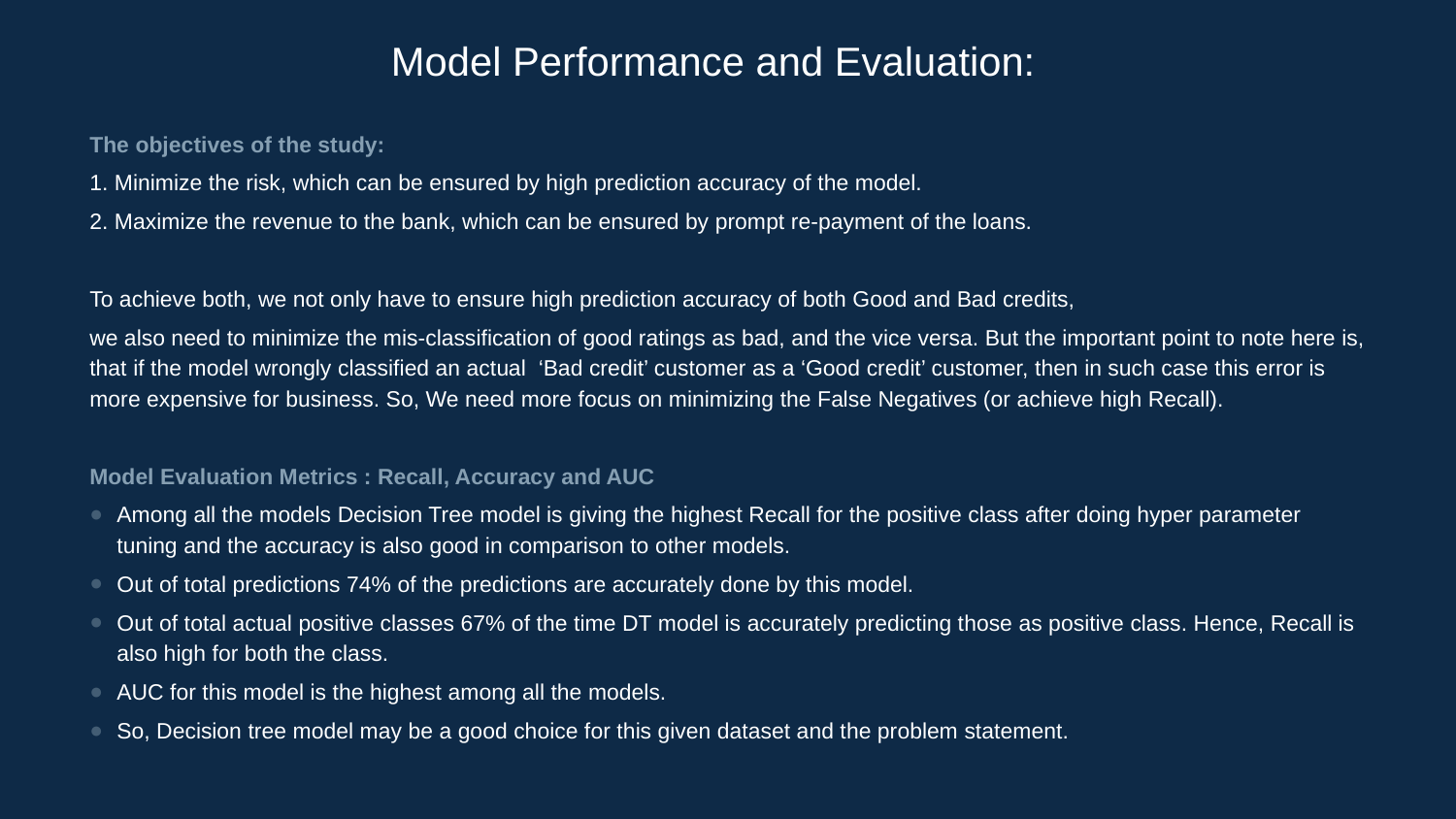

Model Performance and Evaluation:
The objectives of the study:
1. Minimize the risk, which can be ensured by high prediction accuracy of the model.
2. Maximize the revenue to the bank, which can be ensured by prompt re-payment of the loans.

To achieve both, we not only have to ensure high prediction accuracy of both Good and Bad credits,
we also need to minimize the mis-classification of good ratings as bad, and the vice versa. But the important point to note here is, that if the model wrongly classified an actual  ‘Bad credit’ customer as a ‘Good credit’ customer, then in such case this error is more expensive for business. So, We need more focus on minimizing the False Negatives (or achieve high Recall).

Model Evaluation Metrics : Recall, Accuracy and AUC
Among all the models Decision Tree model is giving the highest Recall for the positive class after doing hyper parameter tuning and the accuracy is also good in comparison to other models.
Out of total predictions 74% of the predictions are accurately done by this model.
Out of total actual positive classes 67% of the time DT model is accurately predicting those as positive class. Hence, Recall is also high for both the class.
AUC for this model is the highest among all the models.
So, Decision tree model may be a good choice for this given dataset and the problem statement.